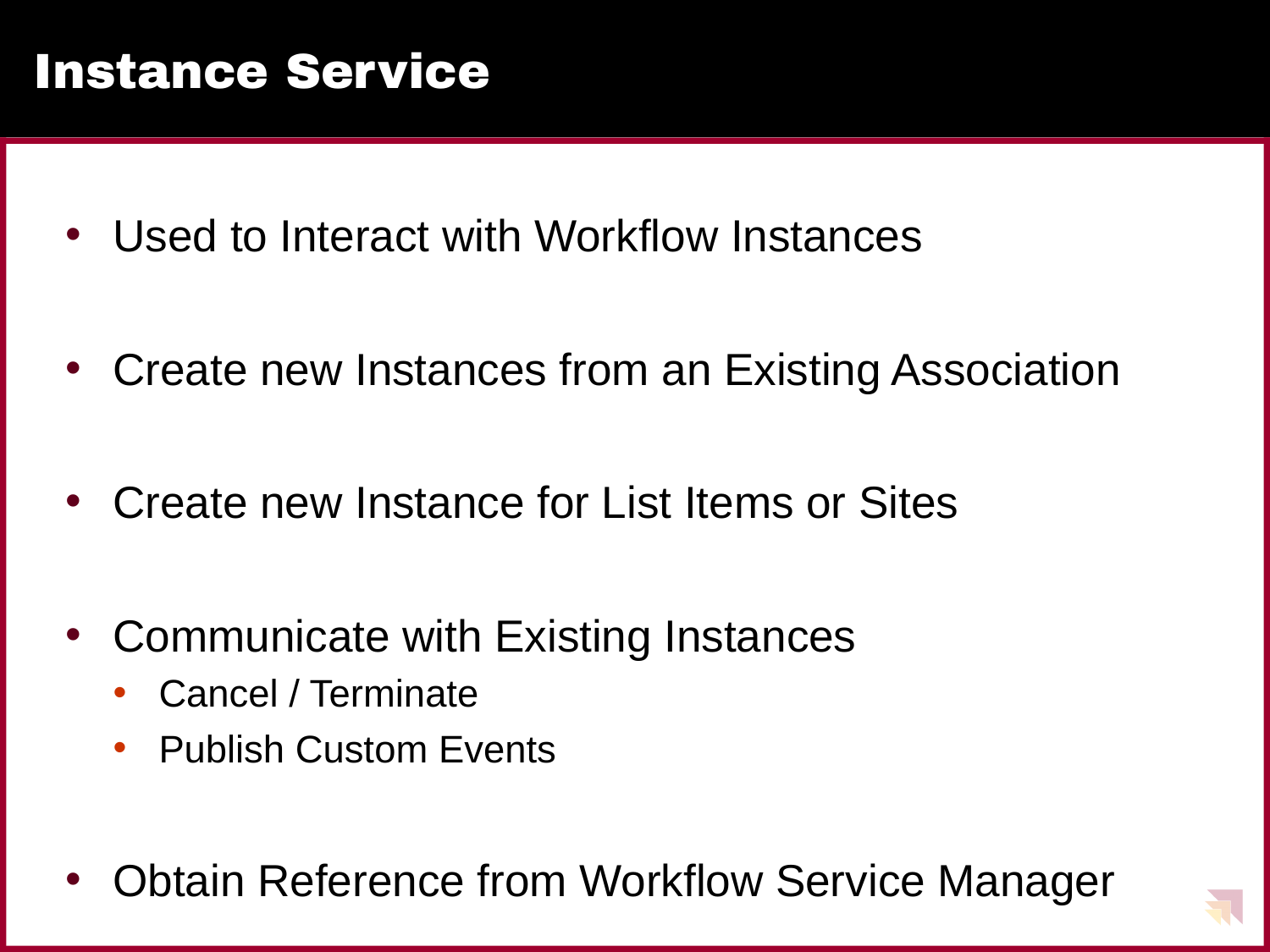

# Instance Service
Used to Interact with Workflow Instances

Create new Instances from an Existing Association

Create new Instance for List Items or Sites

Communicate with Existing Instances
Cancel / Terminate
Publish Custom Events

Obtain Reference from Workflow Service Manager